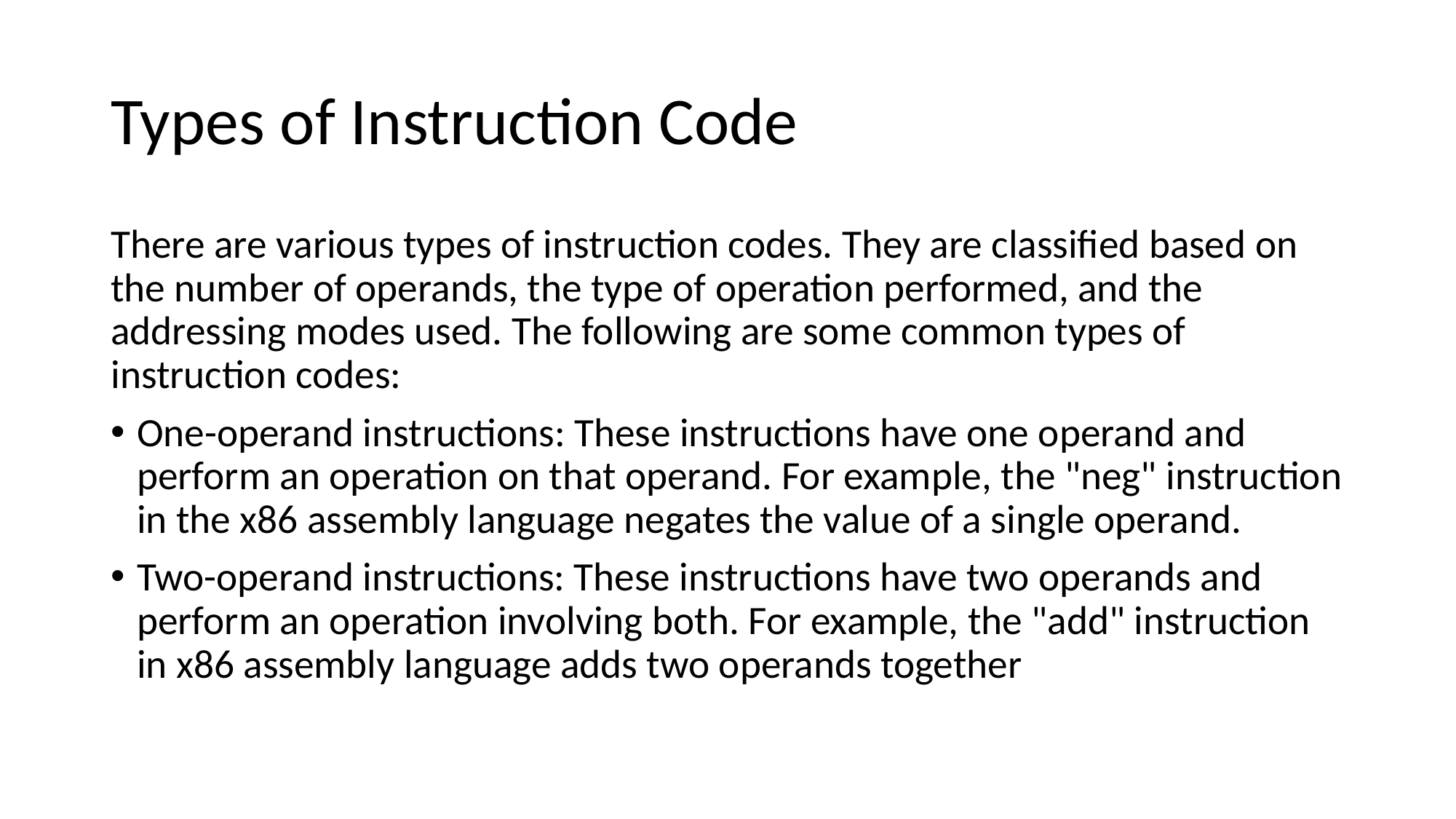

# Types of Instruction Code
There are various types of instruction codes. They are classified based on the number of operands, the type of operation performed, and the addressing modes used. The following are some common types of instruction codes:
One-operand instructions: These instructions have one operand and perform an operation on that operand. For example, the "neg" instruction in the x86 assembly language negates the value of a single operand.
Two-operand instructions: These instructions have two operands and perform an operation involving both. For example, the "add" instruction in x86 assembly language adds two operands together